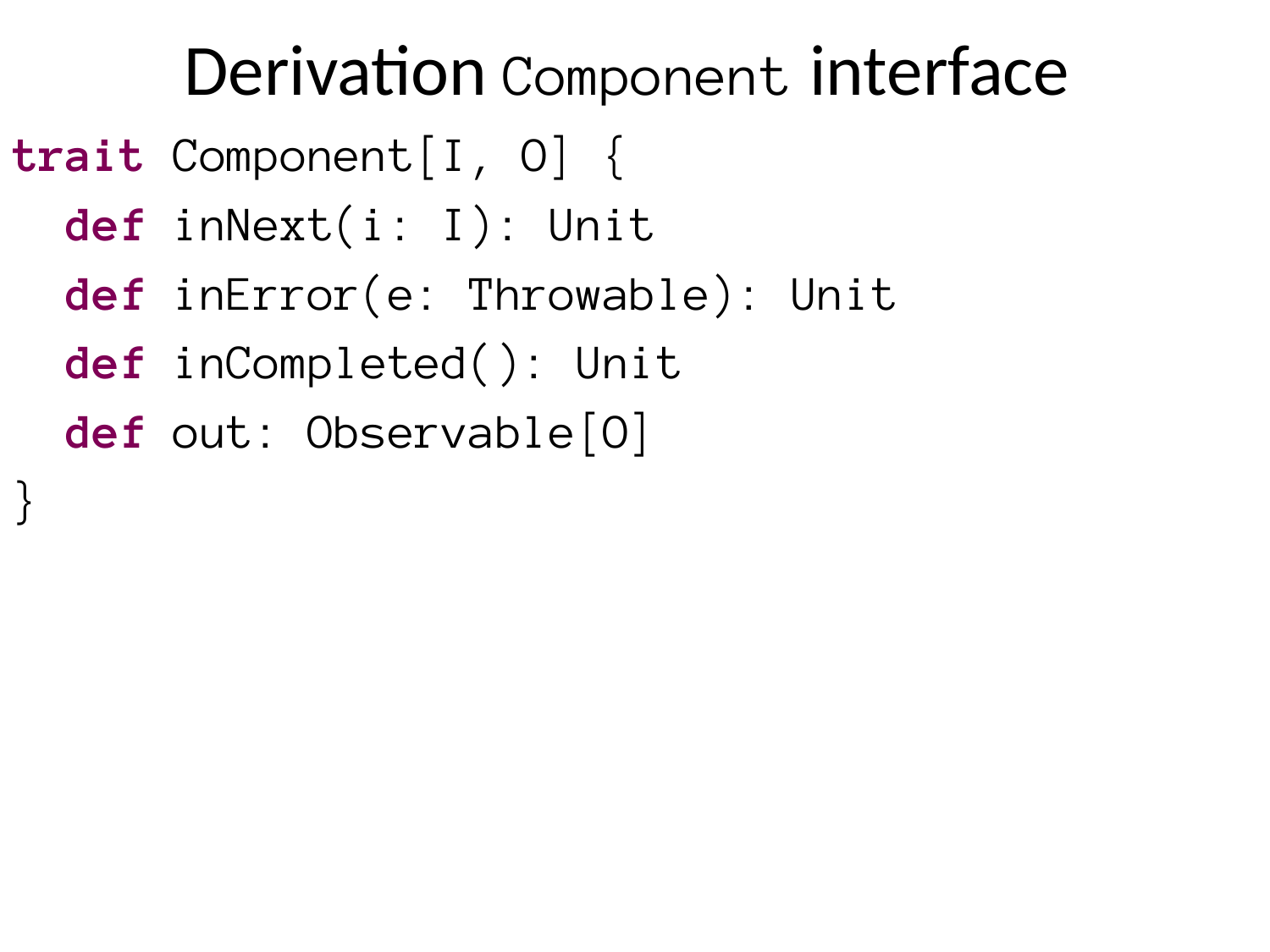

Derivation Component interface
trait Component[I, O] {
  def inNext(i: I): Unit
  def inError(e: Throwable): Unit
  def inCompleted(): Unit
  def out: Observable[O]
}